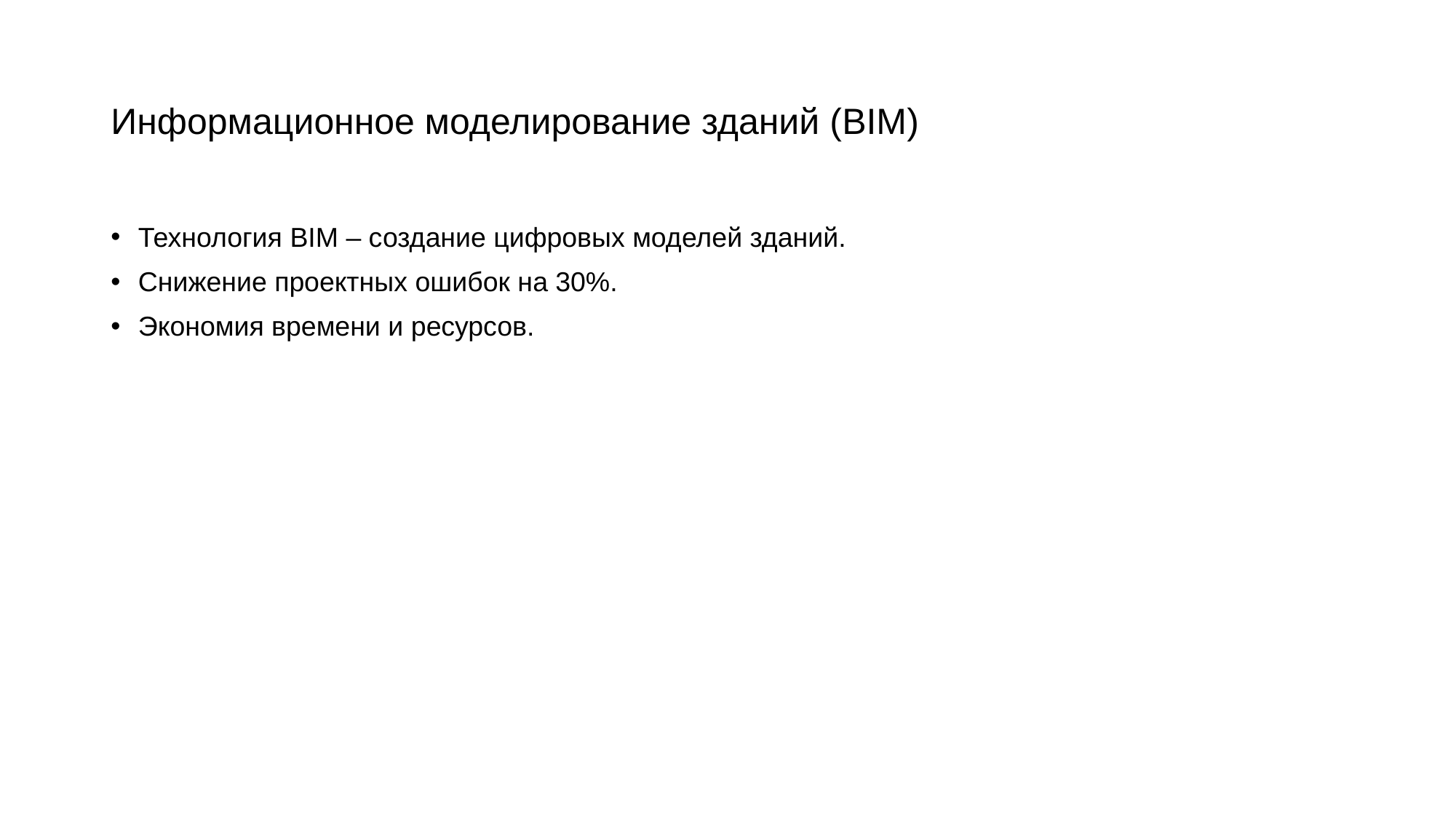

# Информационное моделирование зданий (BIM)
Технология BIM – создание цифровых моделей зданий.
Снижение проектных ошибок на 30%.
Экономия времени и ресурсов.